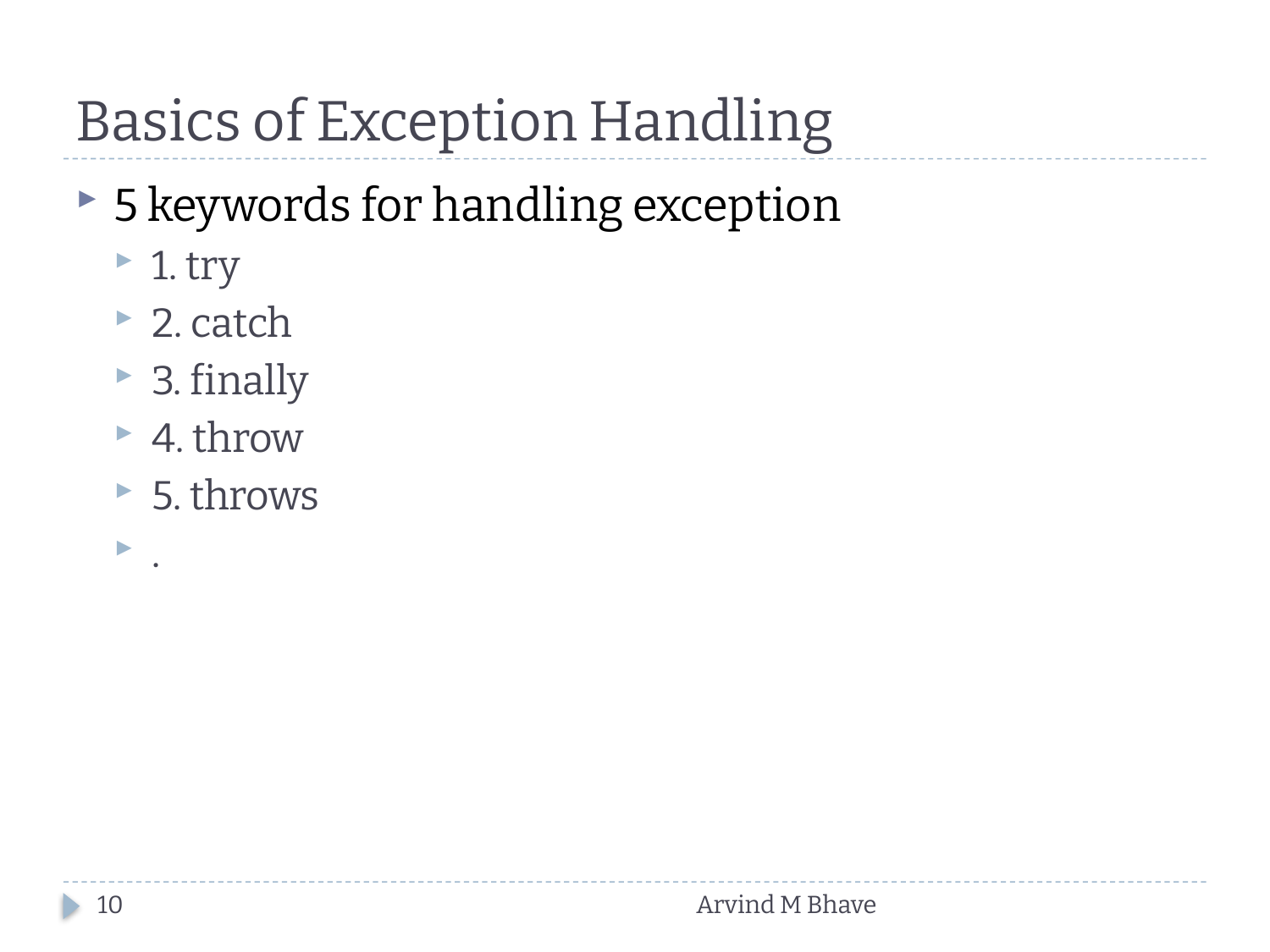

# Basics of Exception Handling
5 keywords for handling exception
1. try
2. catch
3. finally
4. throw
5. throws
.

10
Arvind M Bhave